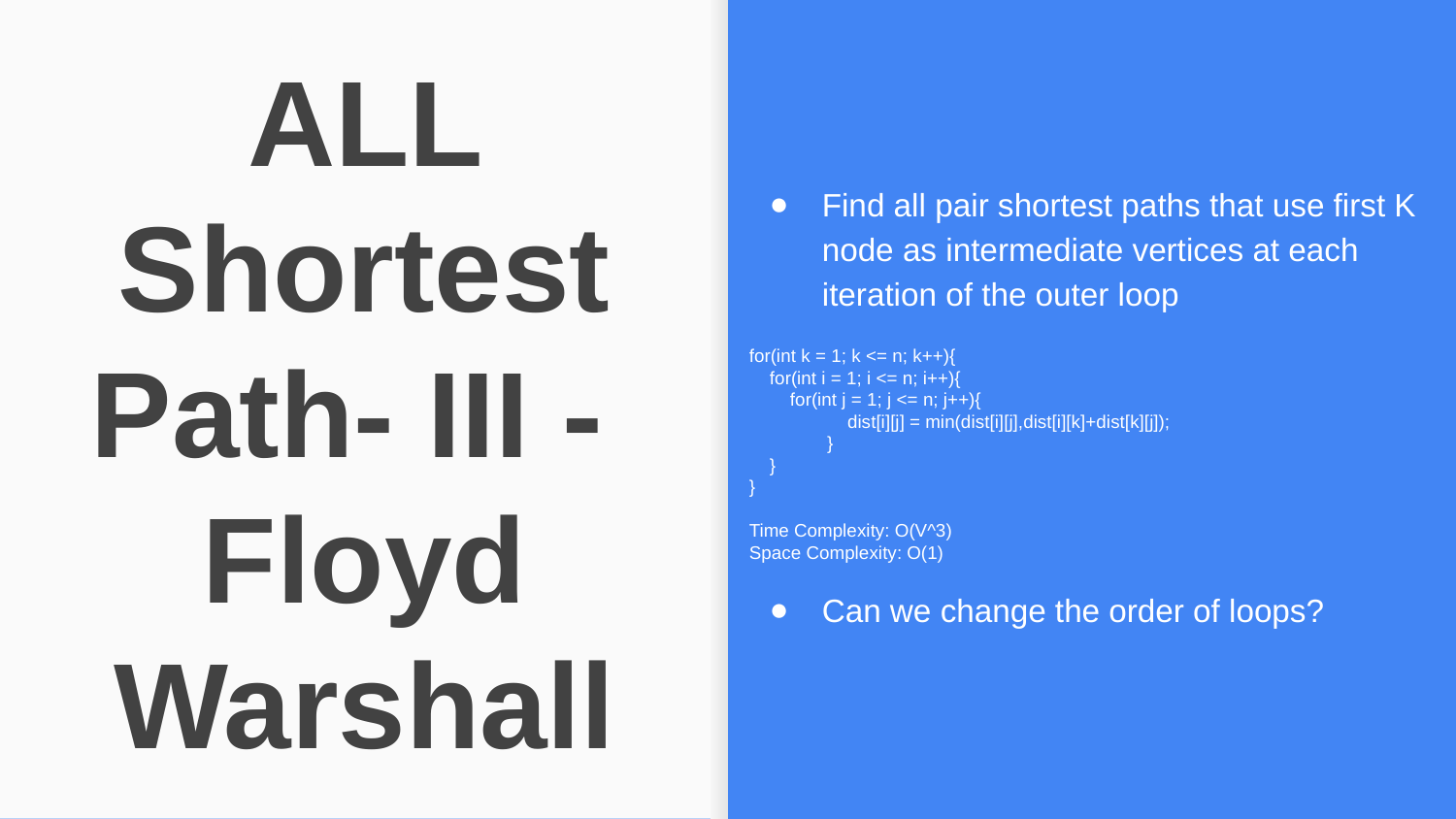

Find all pair shortest paths that use first K node as intermediate vertices at each iteration of the outer loop
for(int k = 1; k <= n; k++){
    for(int i = 1; i <= n; i++){
        for(int j = 1; j <= n; j++){
     dist[i][j] = min(dist[i][j],dist[i][k]+dist[k][j]);
 }
    }
}

Time Complexity: O(V^3)
Space Complexity: O(1)

Can we change the order of loops?

# ALL Shortest Path- III - Floyd Warshall